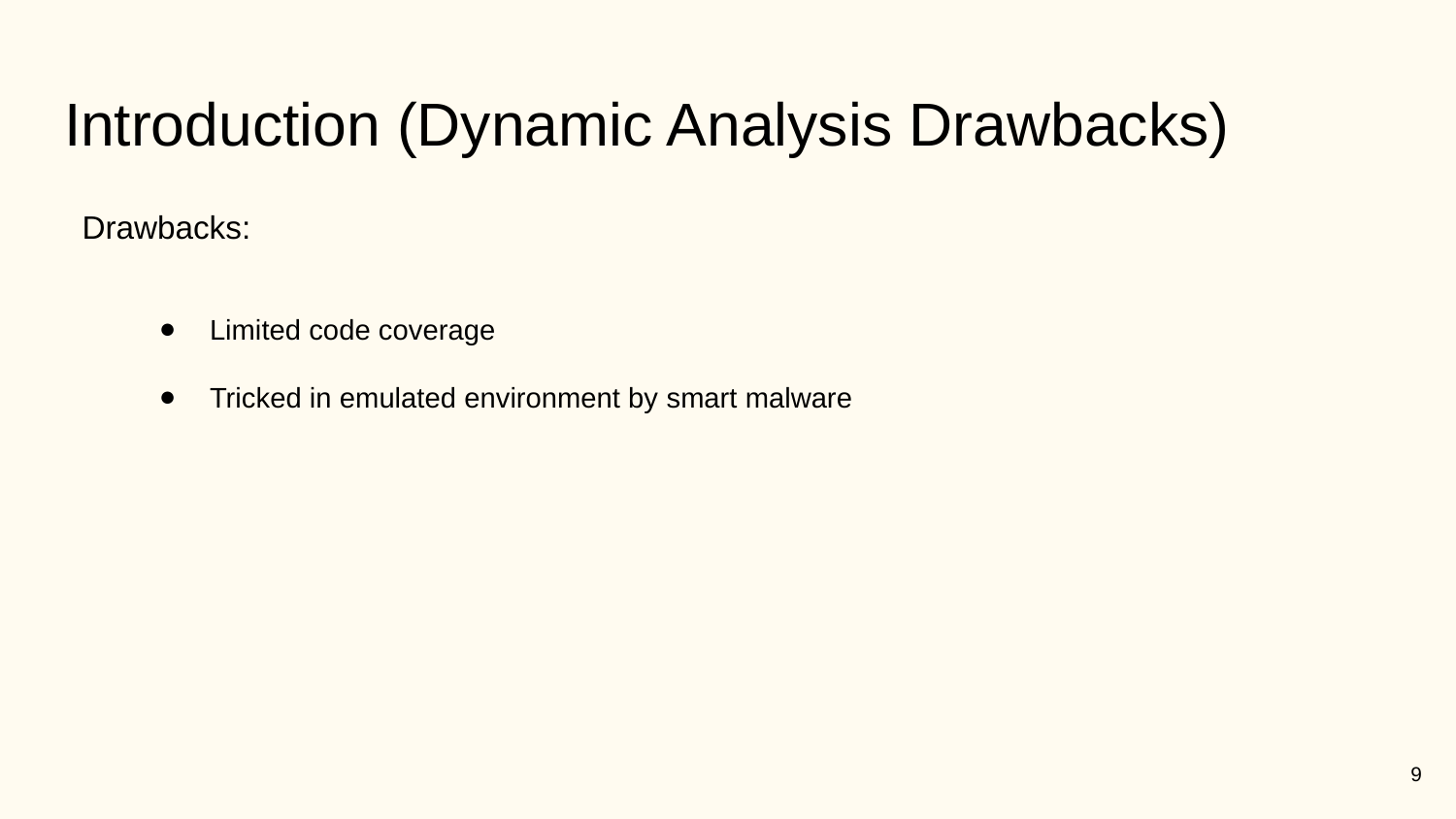

# Introduction (Dynamic Analysis Drawbacks)
  Drawbacks:
Limited code coverage
Tricked in emulated environment by smart malware

9